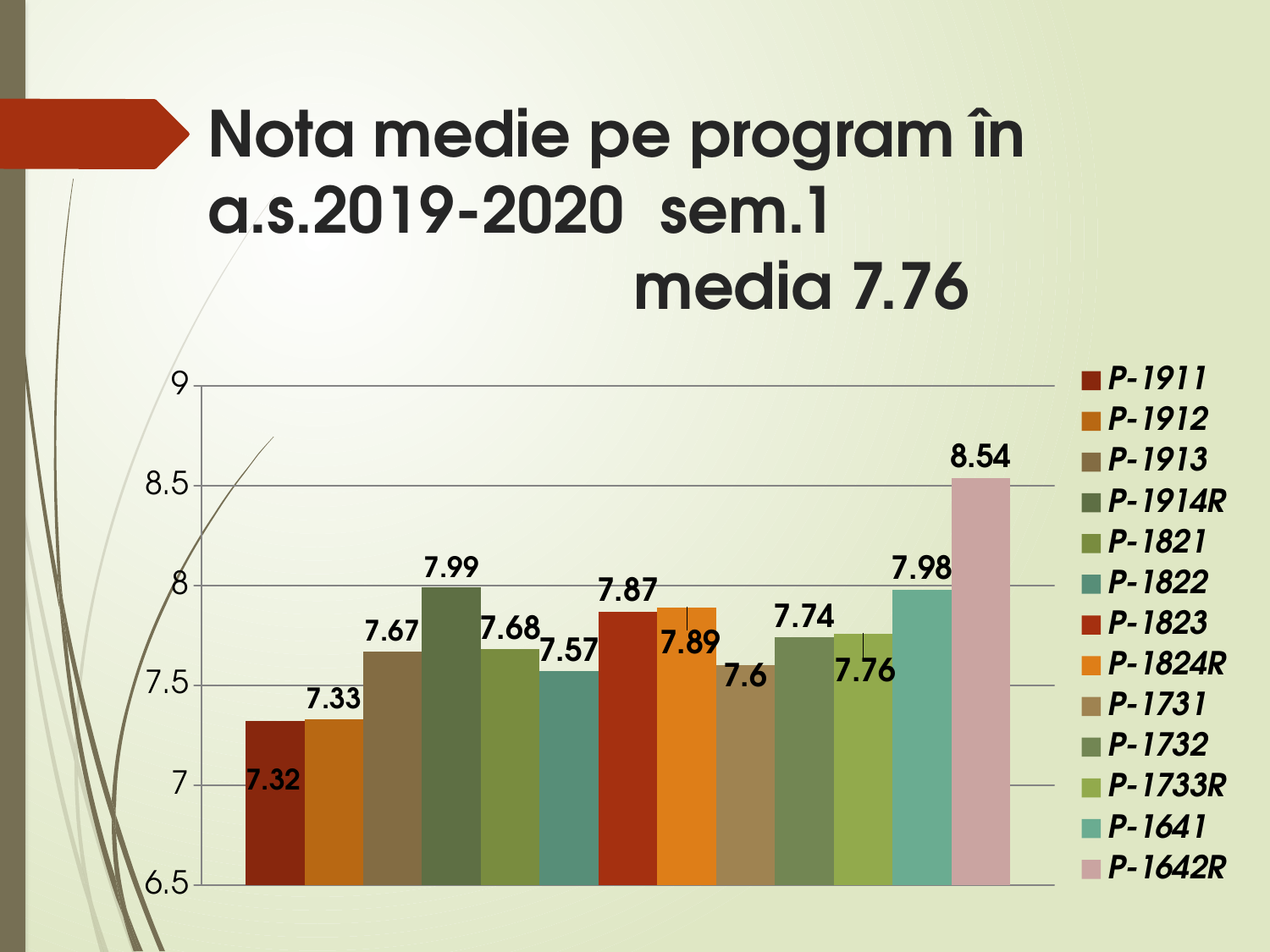

# Nota medie pe program în a.s.2019-2020  sem.1 media 7.76

### Chart

| Category | P-1911 | P-1912 | P-1913 | P-1914R | P-1821 | P-1822 | P-1823 | P-1824R | P-1731 | P-1732 | P-1733R | P-1641 | P-1642R |
|---|---|---|---|---|---|---|---|---|---|---|---|---|---|
| Nota medie institutie 7,66 | 7.32 | 7.33 | 7.67 | 7.99 | 7.68 | 7.57 | 7.87 | 7.89 | 7.6 | 7.74 | 7.76 | 7.98 | 8.54 |